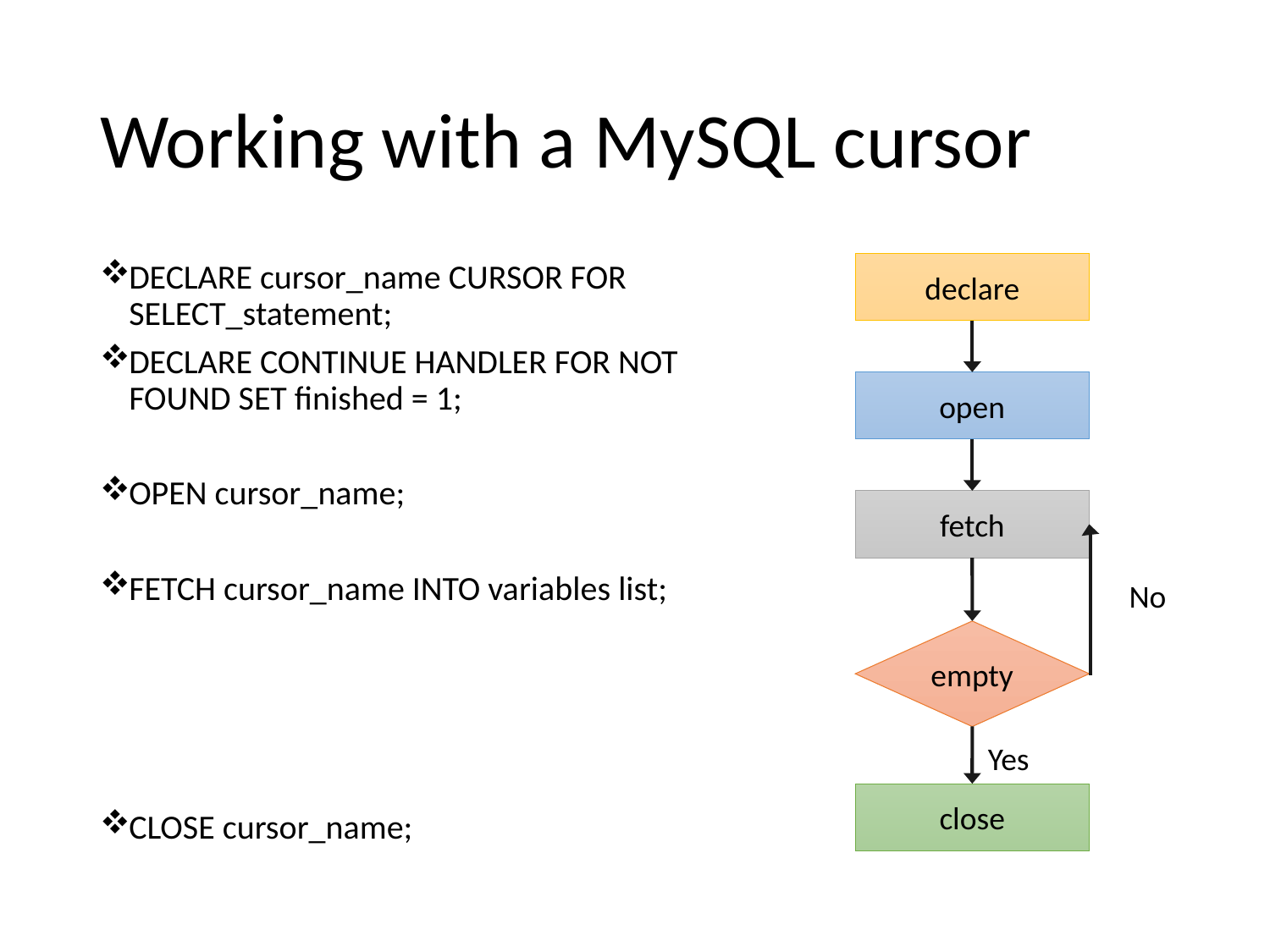

# Working with a MySQL cursor
DECLARE cursor_name CURSOR FOR SELECT_statement;
DECLARE CONTINUE HANDLER FOR NOT FOUND SET finished = 1;

OPEN cursor_name;

FETCH cursor_name INTO variables list;

CLOSE cursor_name;

declare
open
fetch
No
empty
Yes
close